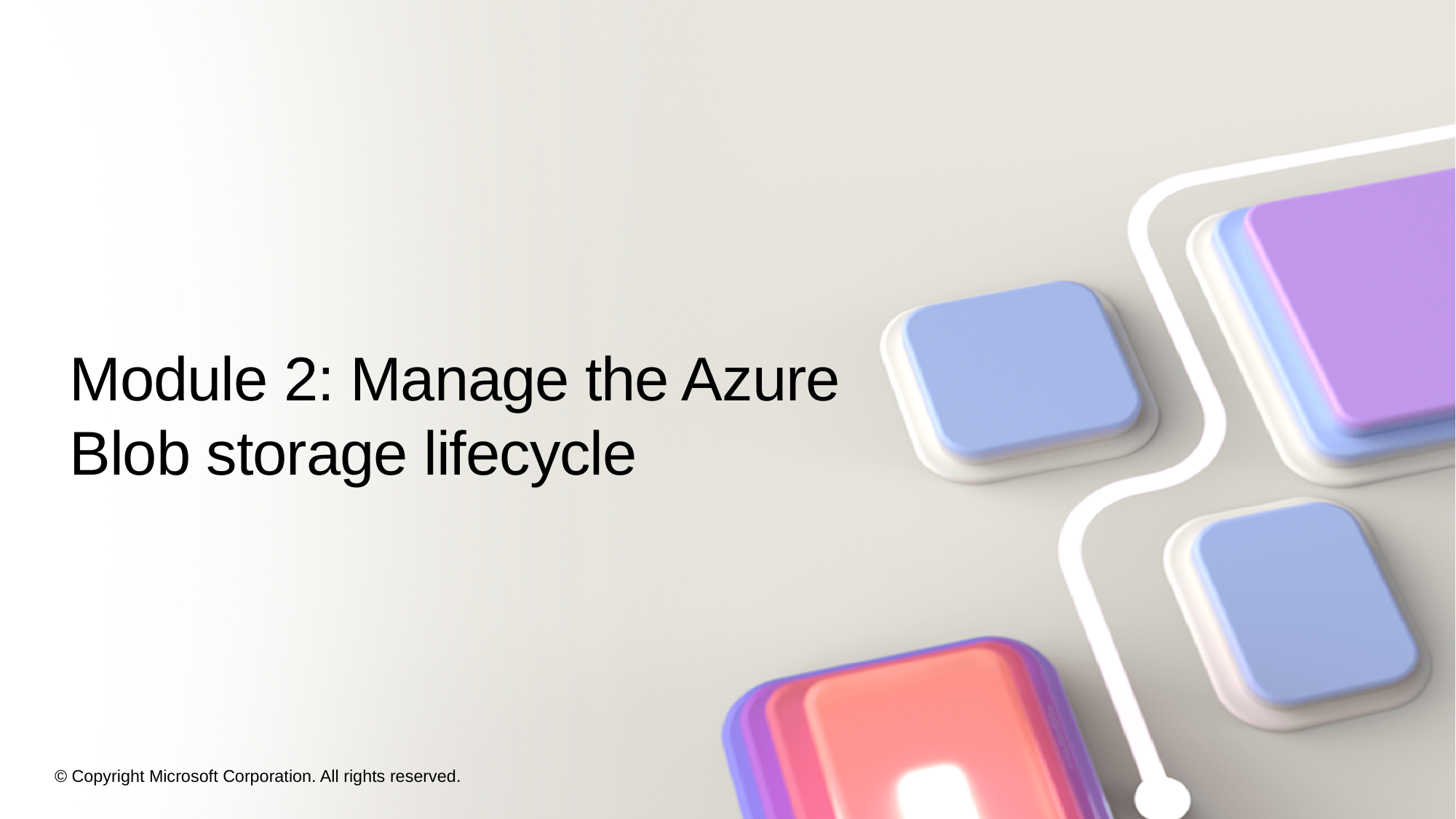

# Module 2: Manage the Azure Blob storage lifecycle